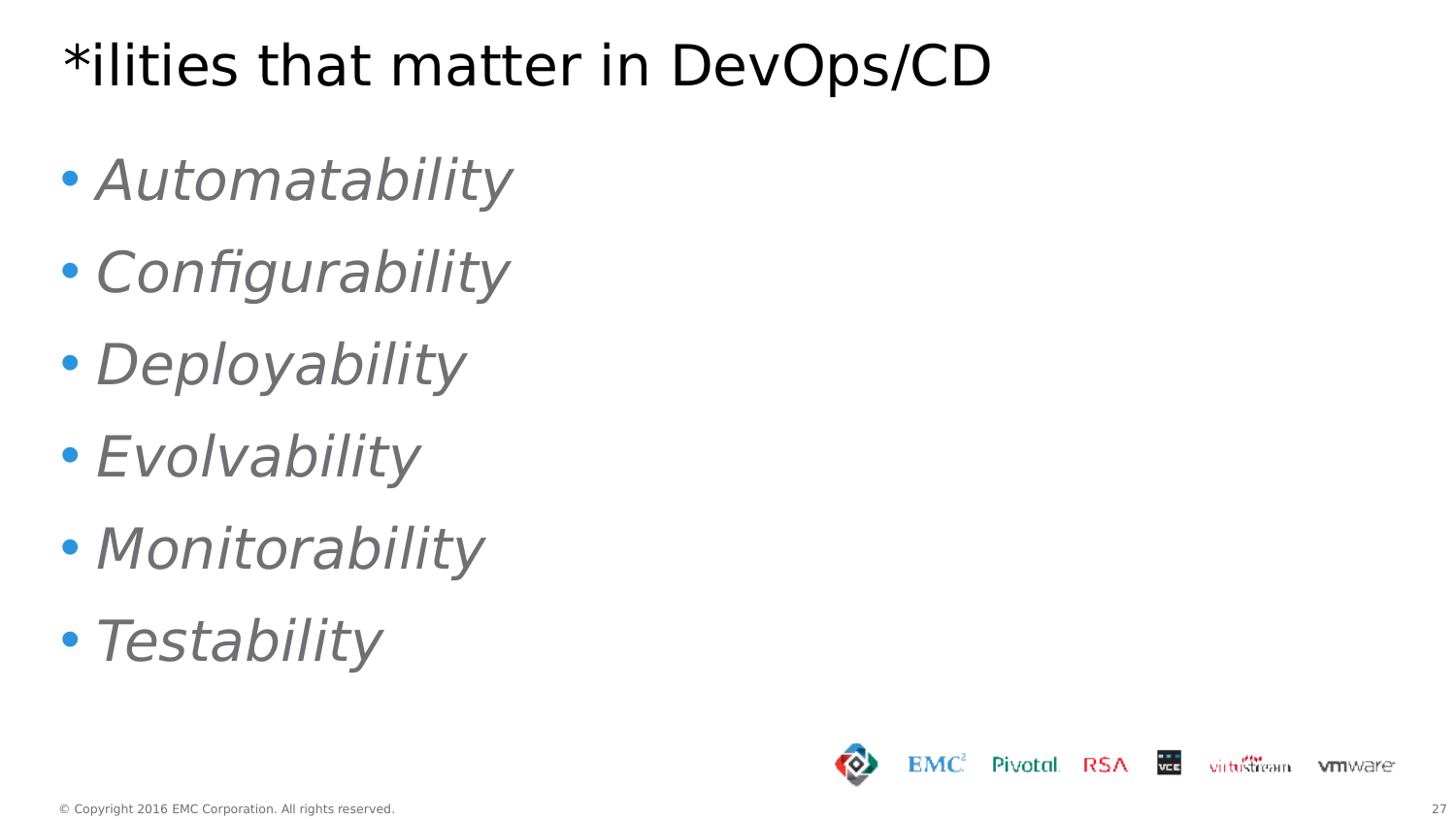

*ilities that matter in DevOps/CD
Automatability
Configurability
Deployability
Evolvability
Monitorability
Testability
© Copyright 2016 EMC Corporation. All rights reserved.
27